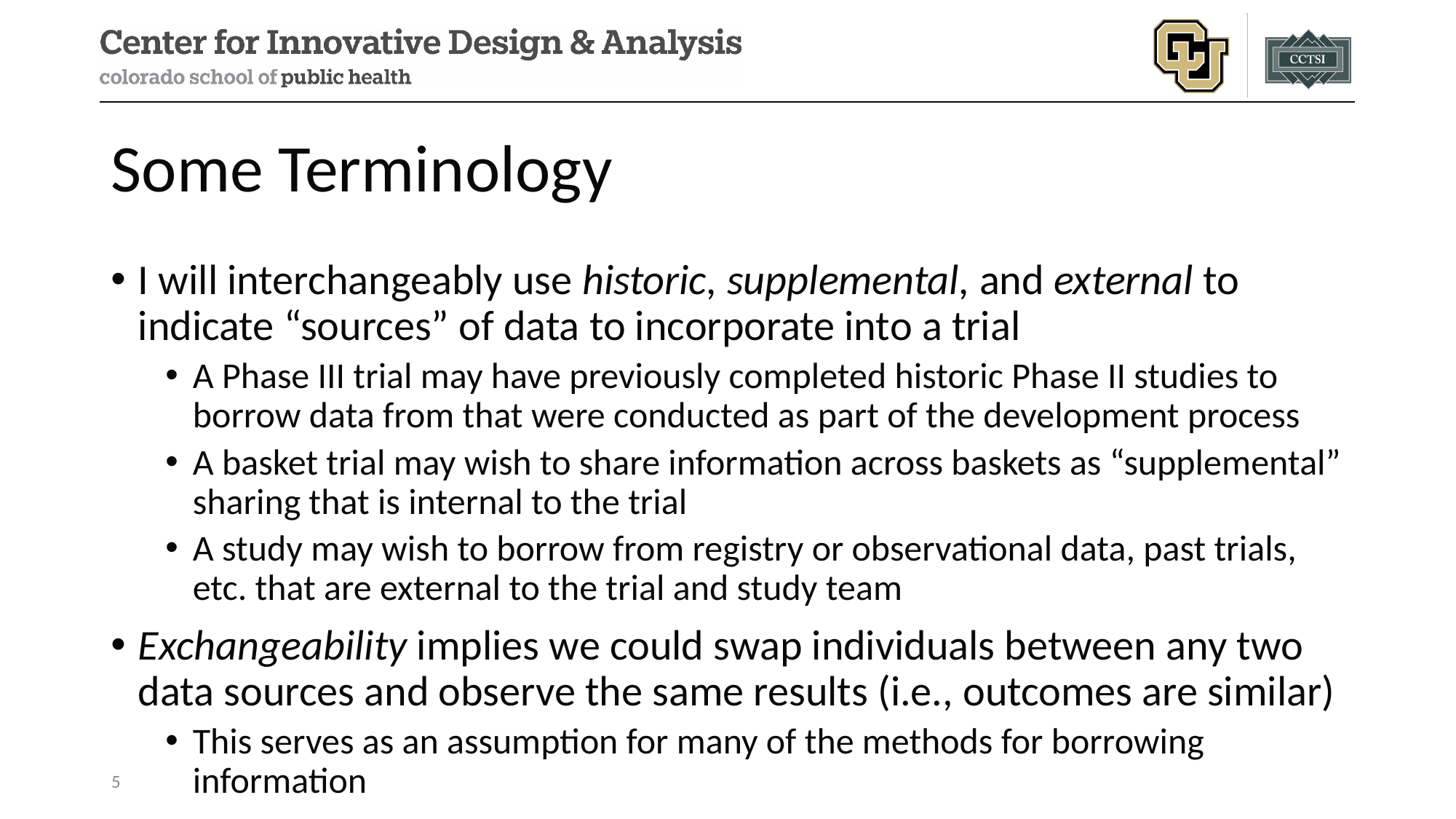

# Some Terminology
I will interchangeably use historic, supplemental, and external to indicate “sources” of data to incorporate into a trial
A Phase III trial may have previously completed historic Phase II studies to borrow data from that were conducted as part of the development process
A basket trial may wish to share information across baskets as “supplemental” sharing that is internal to the trial
A study may wish to borrow from registry or observational data, past trials, etc. that are external to the trial and study team
Exchangeability implies we could swap individuals between any two data sources and observe the same results (i.e., outcomes are similar)
This serves as an assumption for many of the methods for borrowing information
5